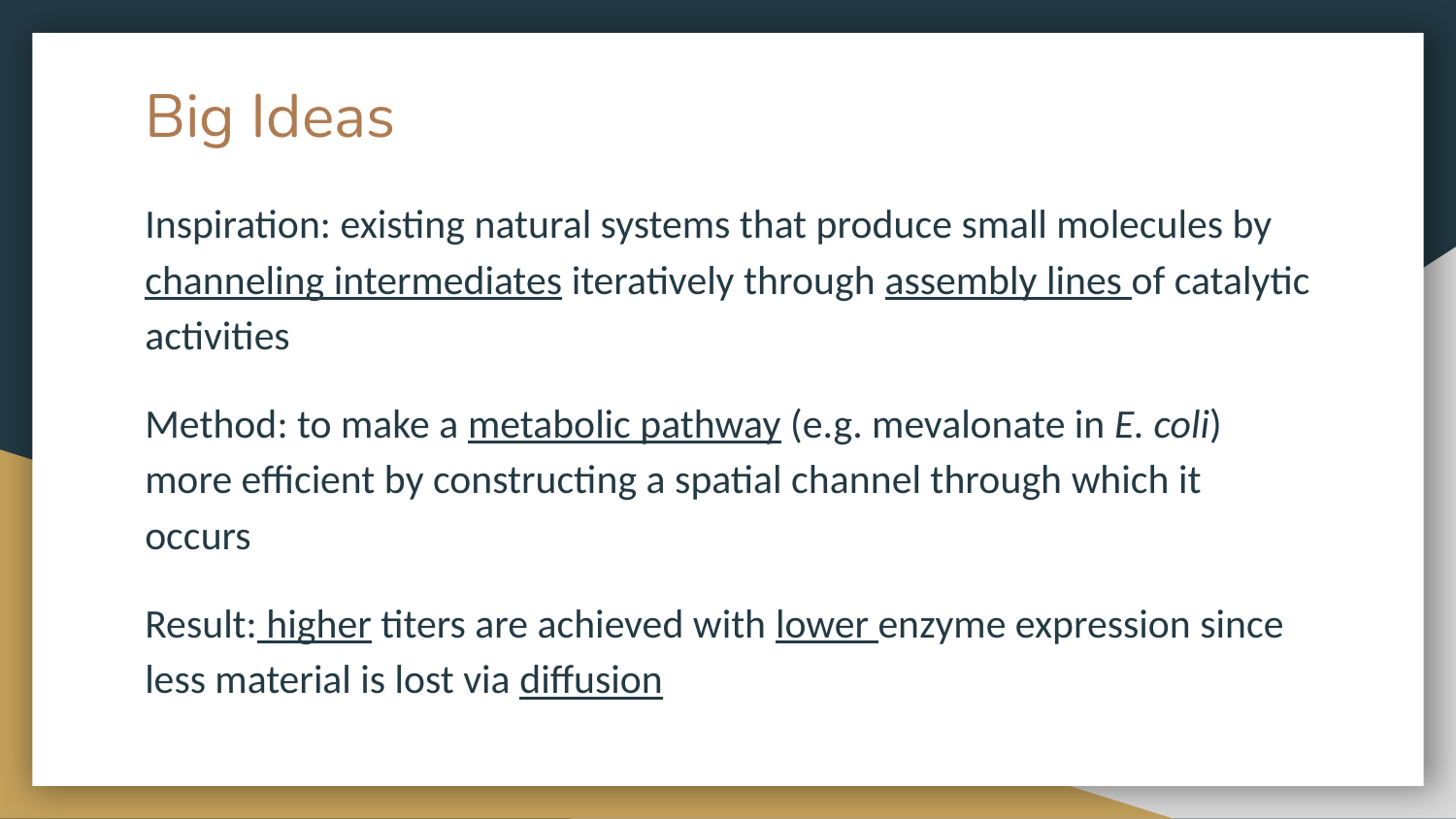

# Big Ideas
Inspiration: existing natural systems that produce small molecules by channeling intermediates iteratively through assembly lines of catalytic activities
Method: to make a metabolic pathway (e.g. mevalonate in E. coli) more efficient by constructing a spatial channel through which it occurs
Result: higher titers are achieved with lower enzyme expression since less material is lost via diffusion